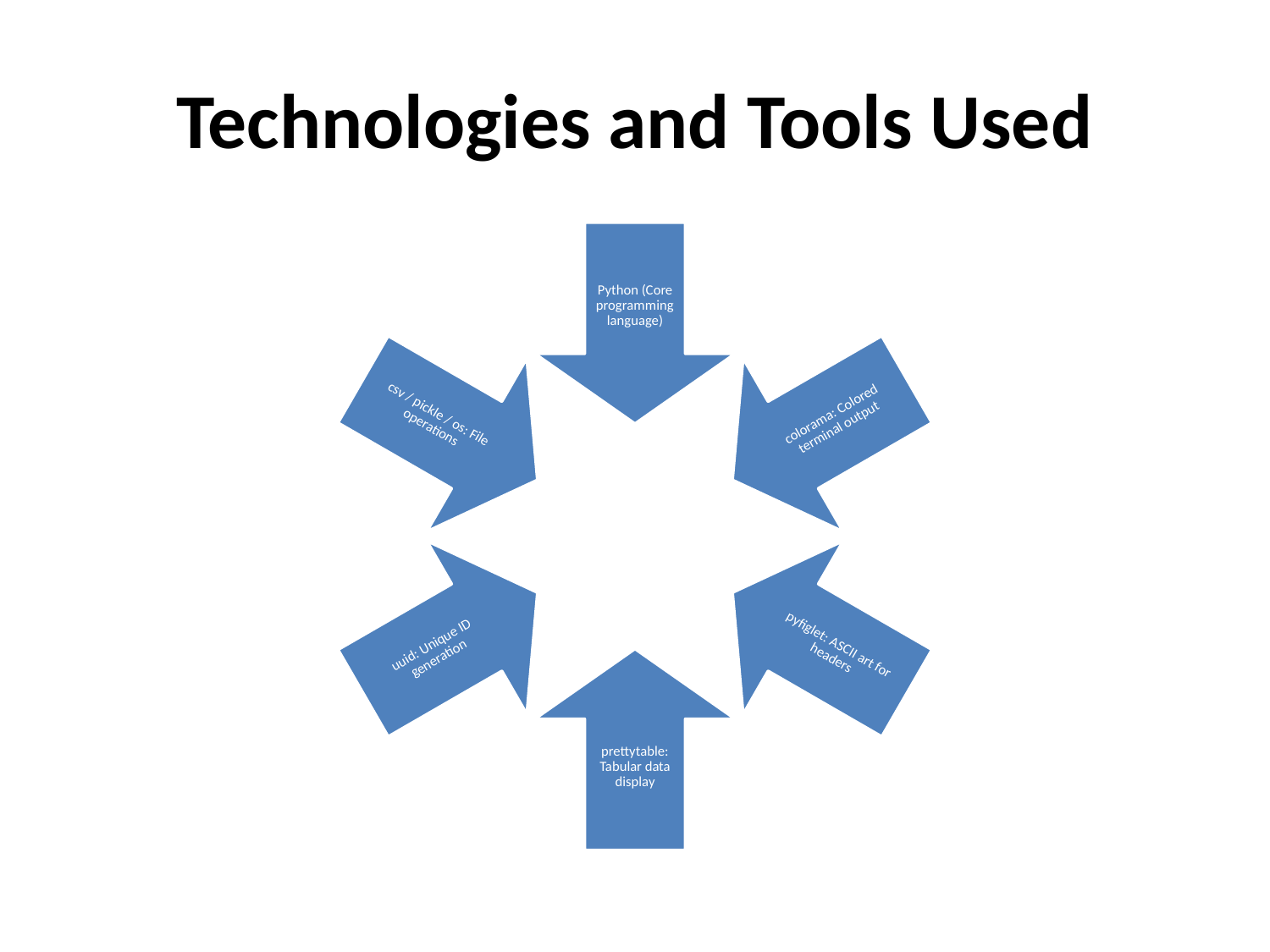

# Technologies and Tools Used
Python (Core programming language)
colorama: Colored terminal output
pyfiglet: ASCII art for headers
prettytable: Tabular data display
uuid: Unique ID generation
csv / pickle / os: File operations